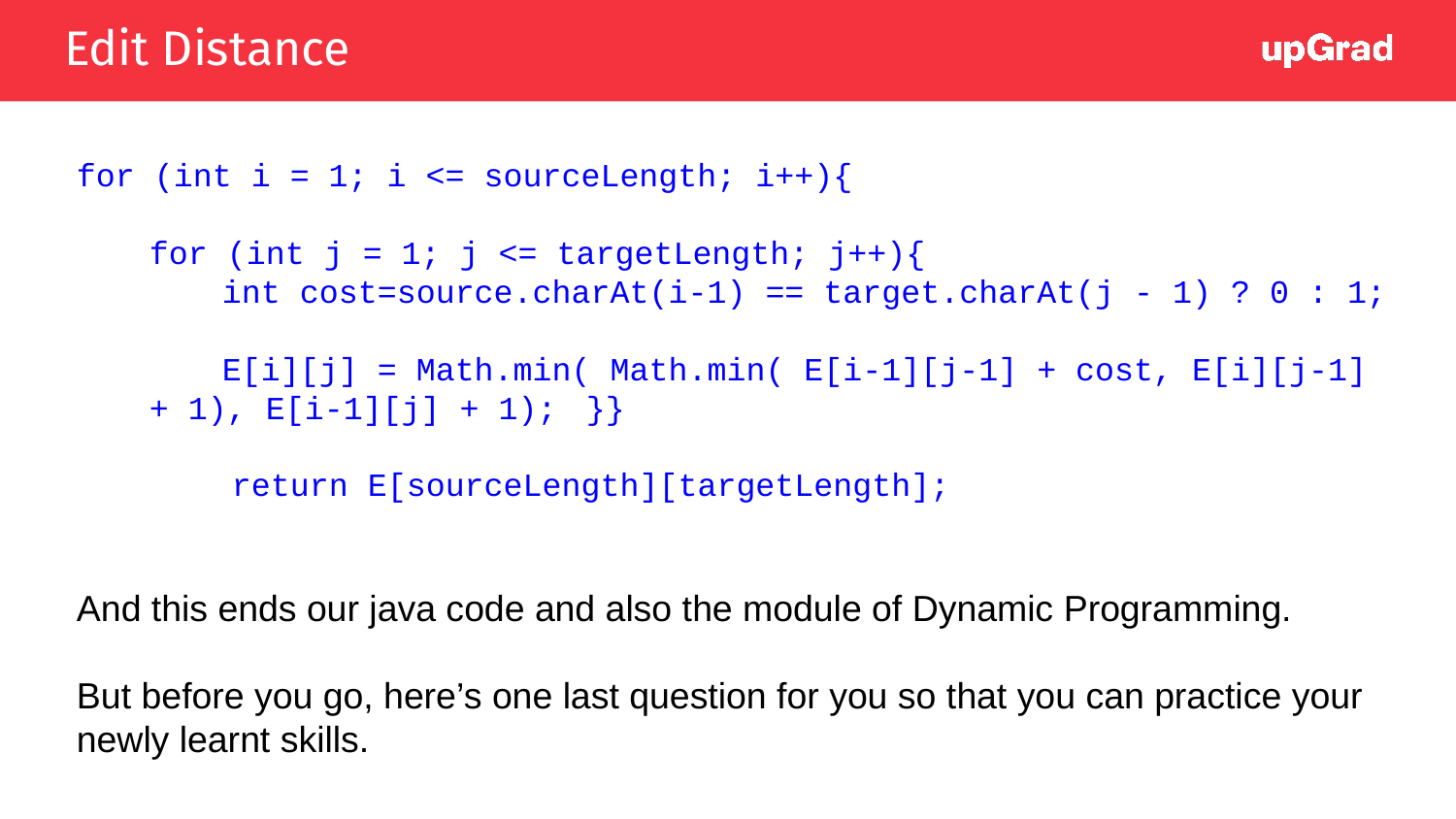

# Edit Distance

for (int i = 1; i <= sourceLength; i++){

for (int j = 1; j <= targetLength; j++){
int cost=source.charAt(i-1) == target.charAt(j - 1) ? 0 : 1;

E[i][j] = Math.min( Math.min( E[i-1][j-1] + cost, E[i][j-1] + 1), E[i-1][j] + 1);	}}

        return E[sourceLength][targetLength];

And this ends our java code and also the module of Dynamic Programming.

But before you go, here’s one last question for you so that you can practice your newly learnt skills.